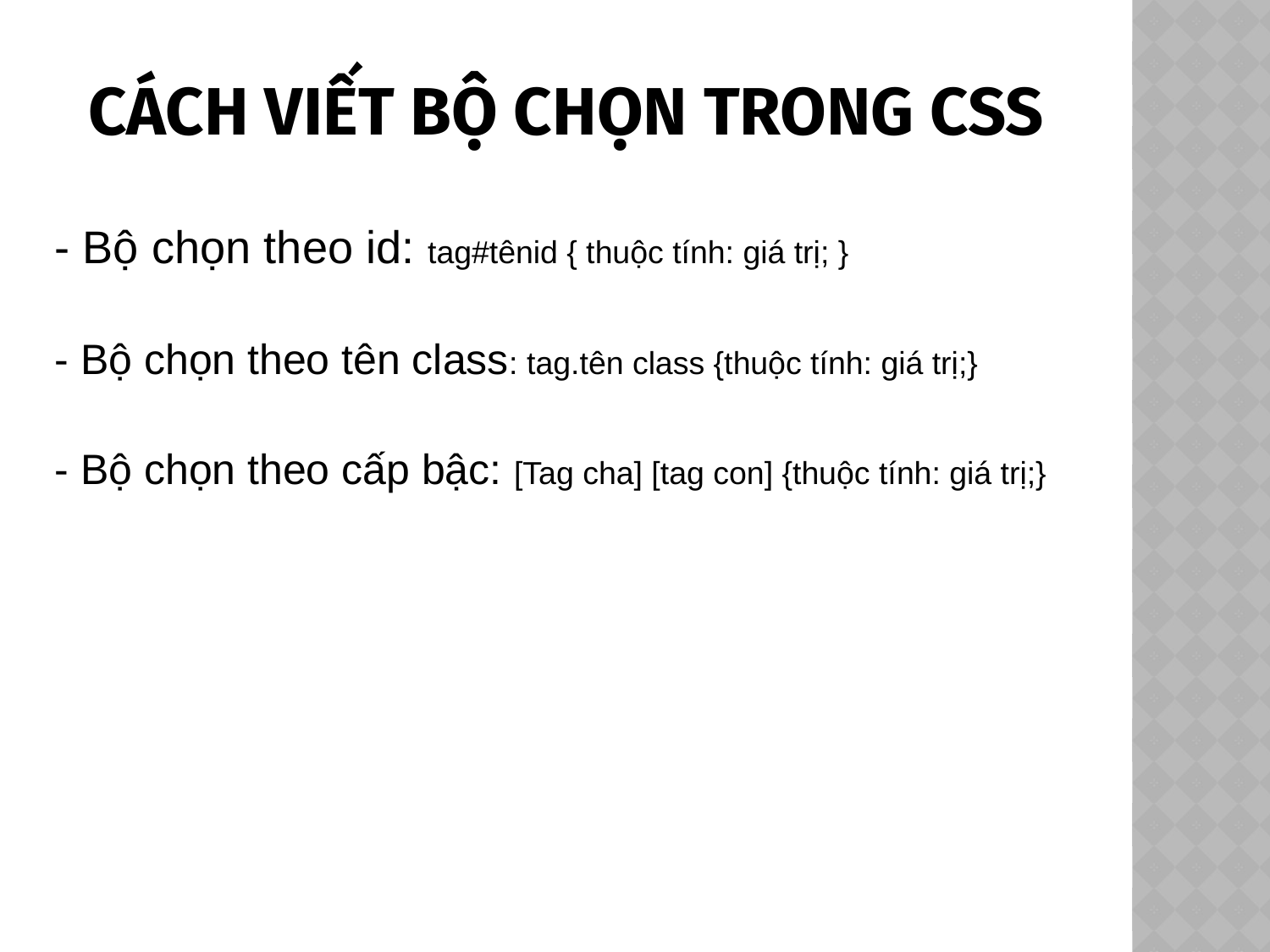

# CÁCH ViẾT BỘ CHỌN TRONG CSS
- Bộ chọn theo id: tag#tênid { thuộc tính: giá trị; }

- Bộ chọn theo tên class: tag.tên class {thuộc tính: giá trị;}

- Bộ chọn theo cấp bậc: [Tag cha] [tag con] {thuộc tính: giá trị;}